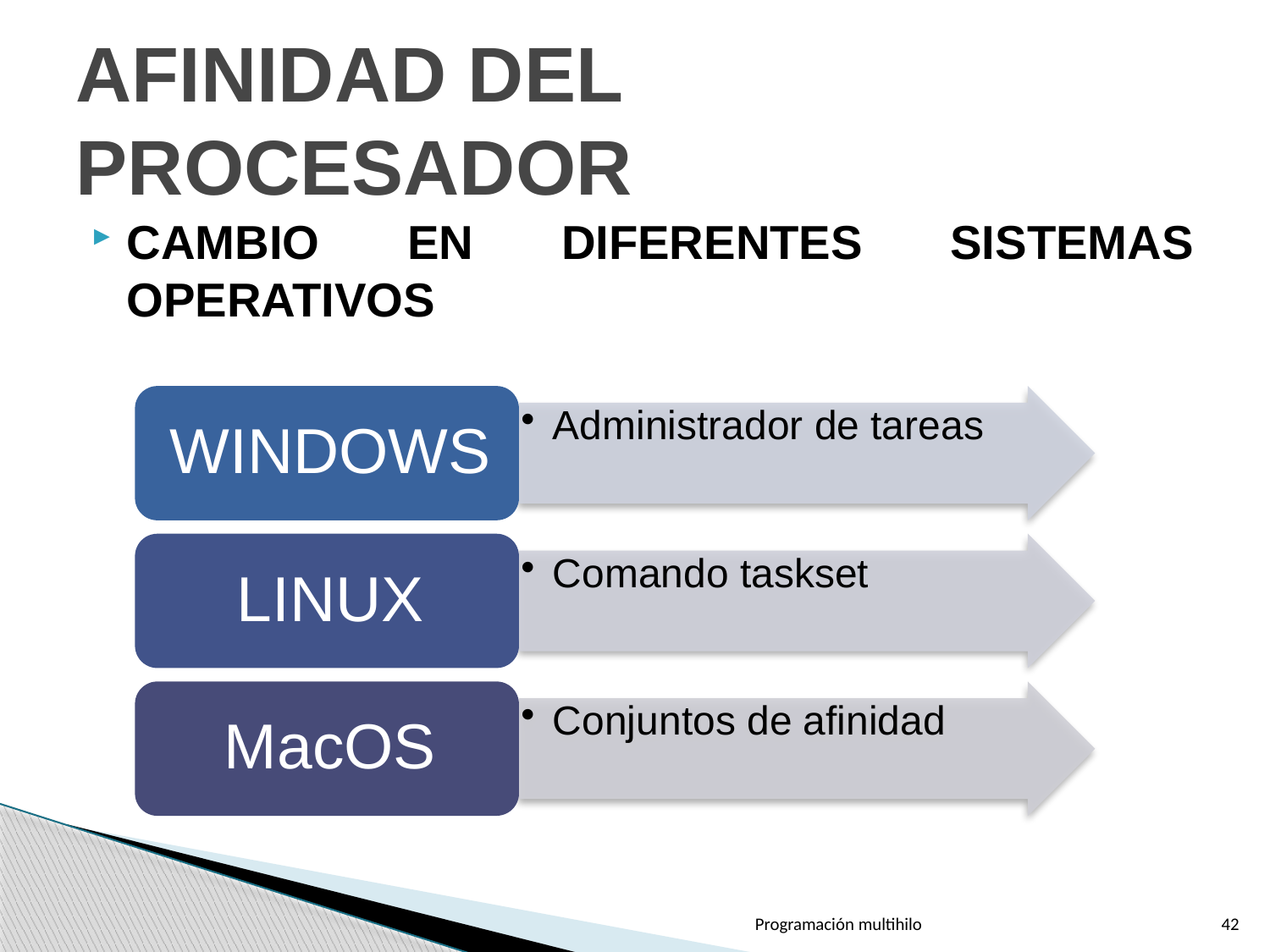

# AFINIDAD DEL PROCESADOR
CAMBIO EN DIFERENTES SISTEMAS OPERATIVOS

Administrador de tareas
WINDOWS
Comando taskset
LINUX
Conjuntos de afinidad
MacOS
Programación multihilo
42